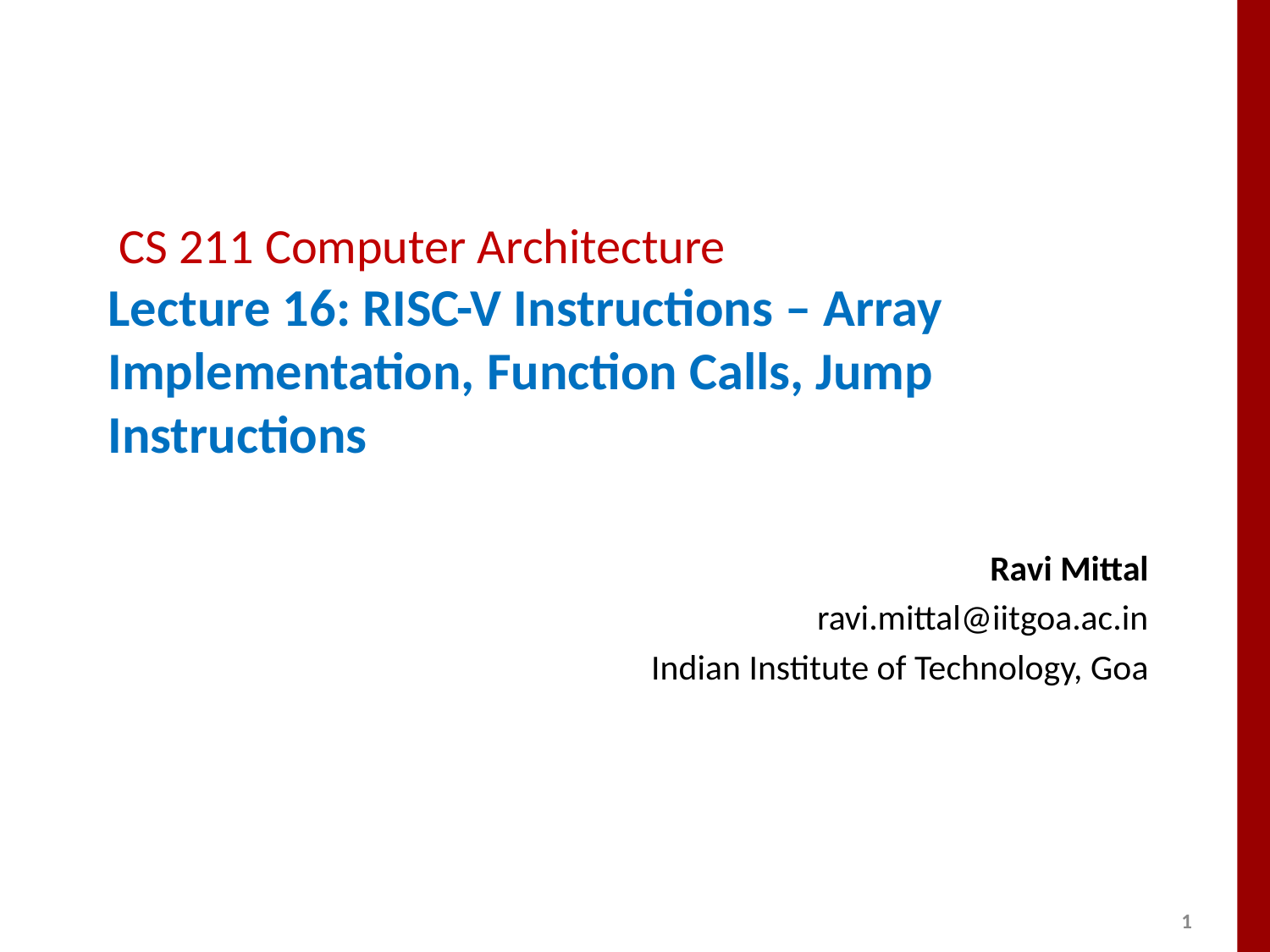

# CS 211 Computer Architecture Lecture 16: RISC-V Instructions – Array Implementation, Function Calls, Jump Instructions
Ravi Mittal
ravi.mittal@iitgoa.ac.in
Indian Institute of Technology, Goa